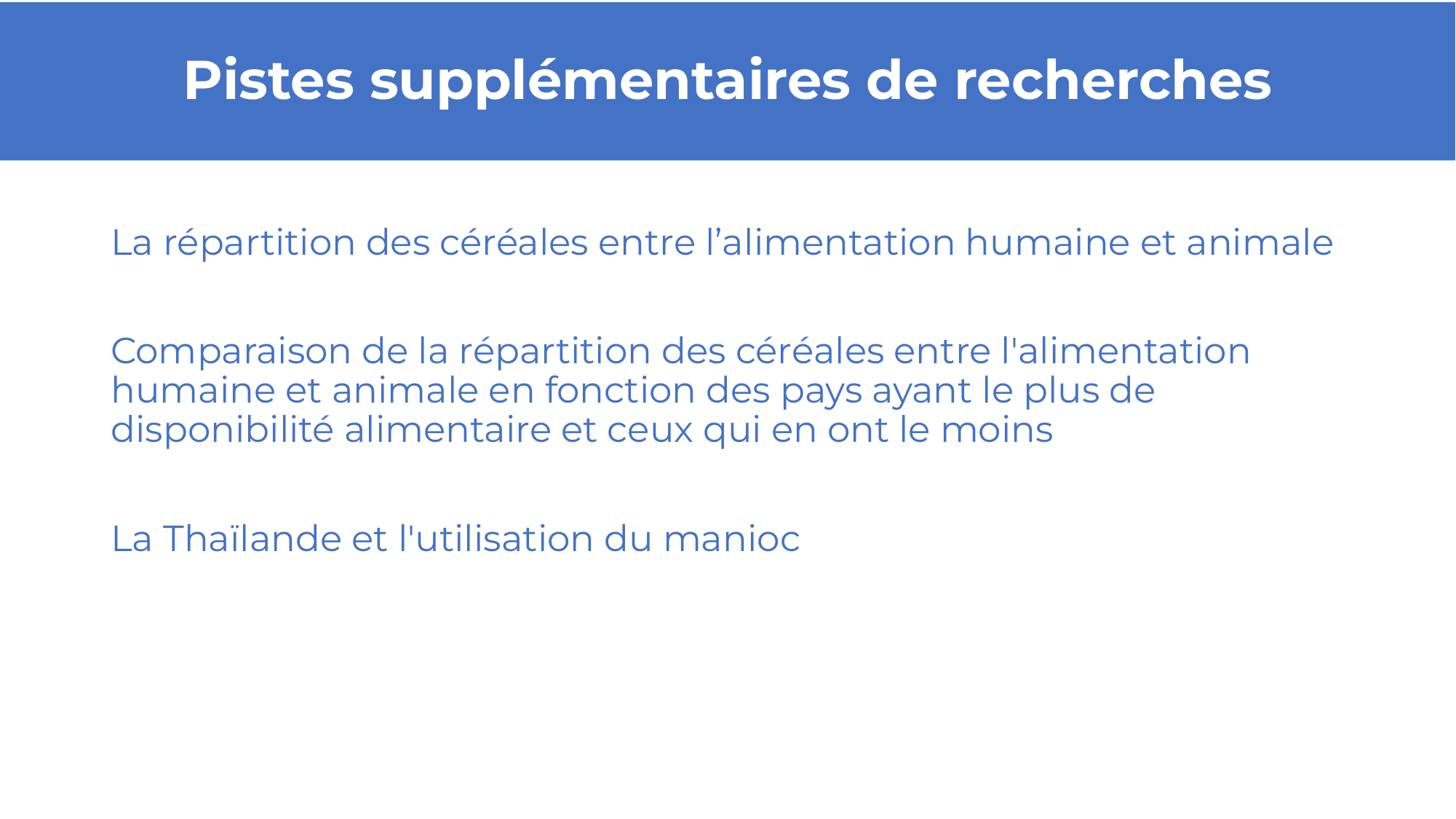

# Pistes supplémentaires de recherches
La répartition des céréales entre l’alimentation humaine et animale

Comparaison de la répartition des céréales entre l'alimentation humaine et animale en fonction des pays ayant le plus de disponibilité alimentaire et ceux qui en ont le moins

La Thaïlande et l'utilisation du manioc